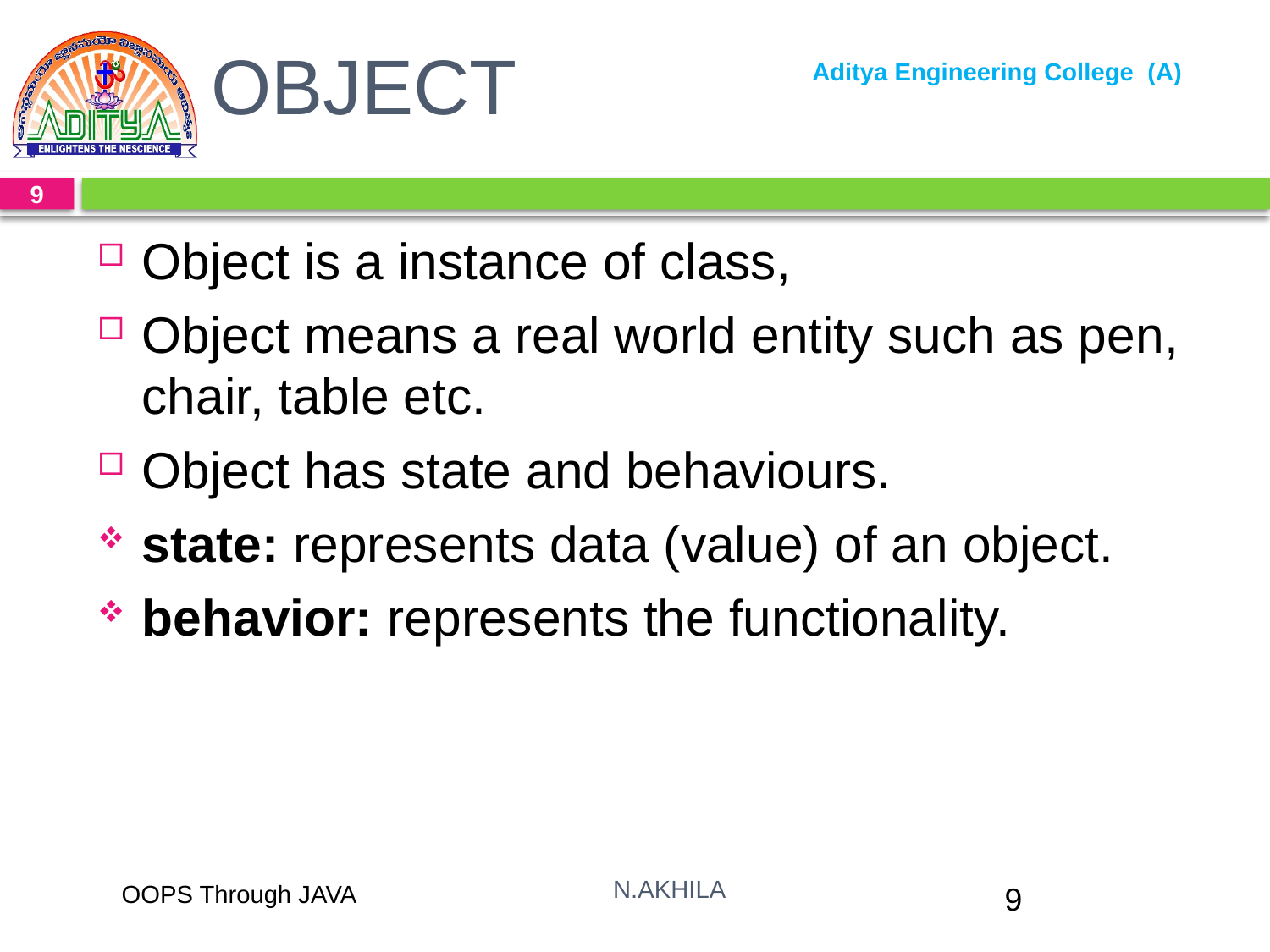

OBJECT
9
Object is a instance of class,
Object means a real world entity such as pen, chair, table etc.
Object has state and behaviours.
state: represents data (value) of an object.
behavior: represents the functionality.
N.AKHILA